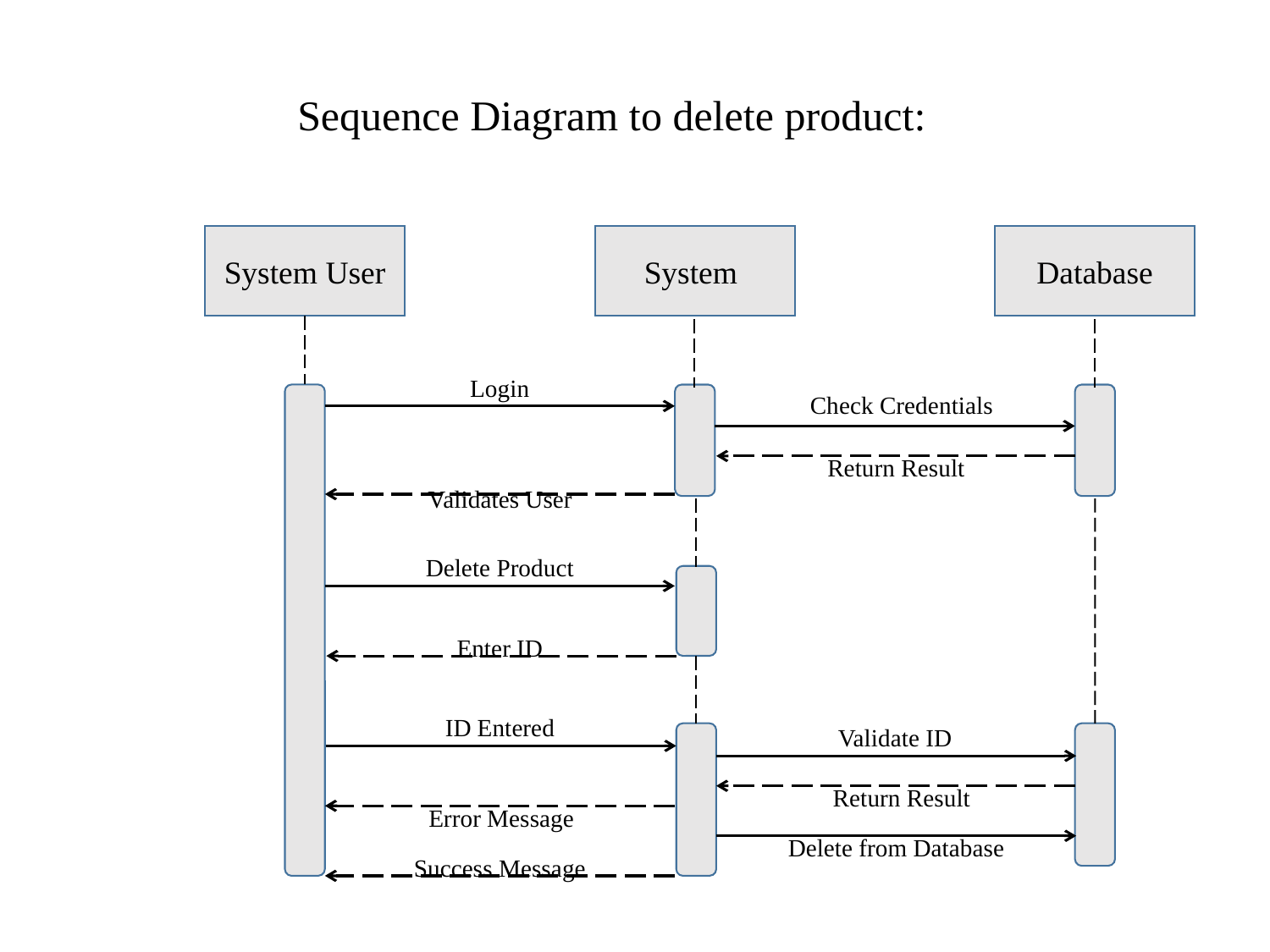

Sequence Diagram to delete product:
System User
System
Database
Login
Check Credentials

Return Result
Validates User
Delete Product

Enter ID
ID Entered
Validate ID

Return Result
Error Message
Delete from Database
Success Message